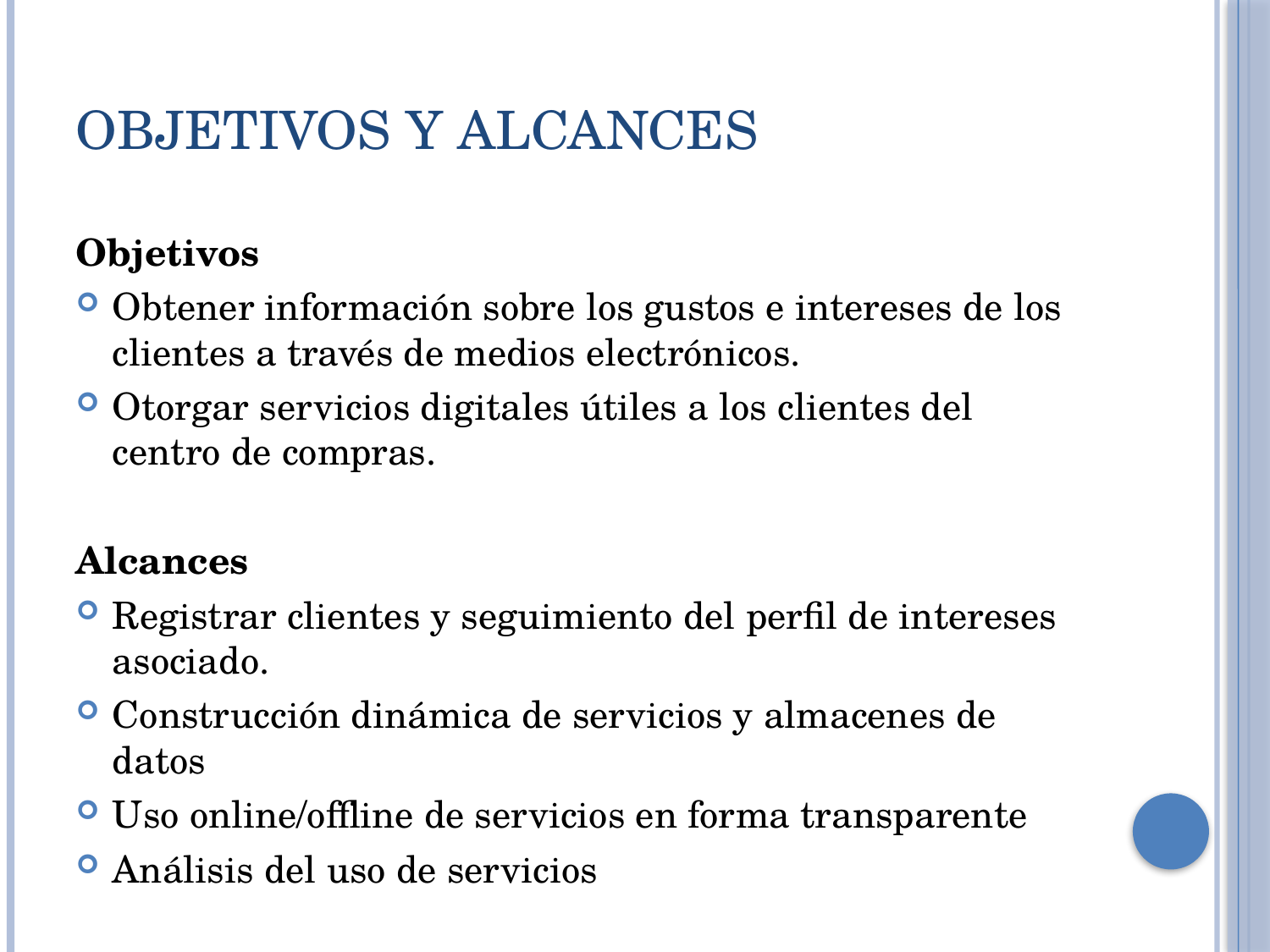

# Objetivos y alcances
Objetivos
Obtener información sobre los gustos e intereses de los clientes a través de medios electrónicos.
Otorgar servicios digitales útiles a los clientes del centro de compras.

Alcances
Registrar clientes y seguimiento del perfil de intereses asociado.
Construcción dinámica de servicios y almacenes de datos
Uso online/offline de servicios en forma transparente
Análisis del uso de servicios